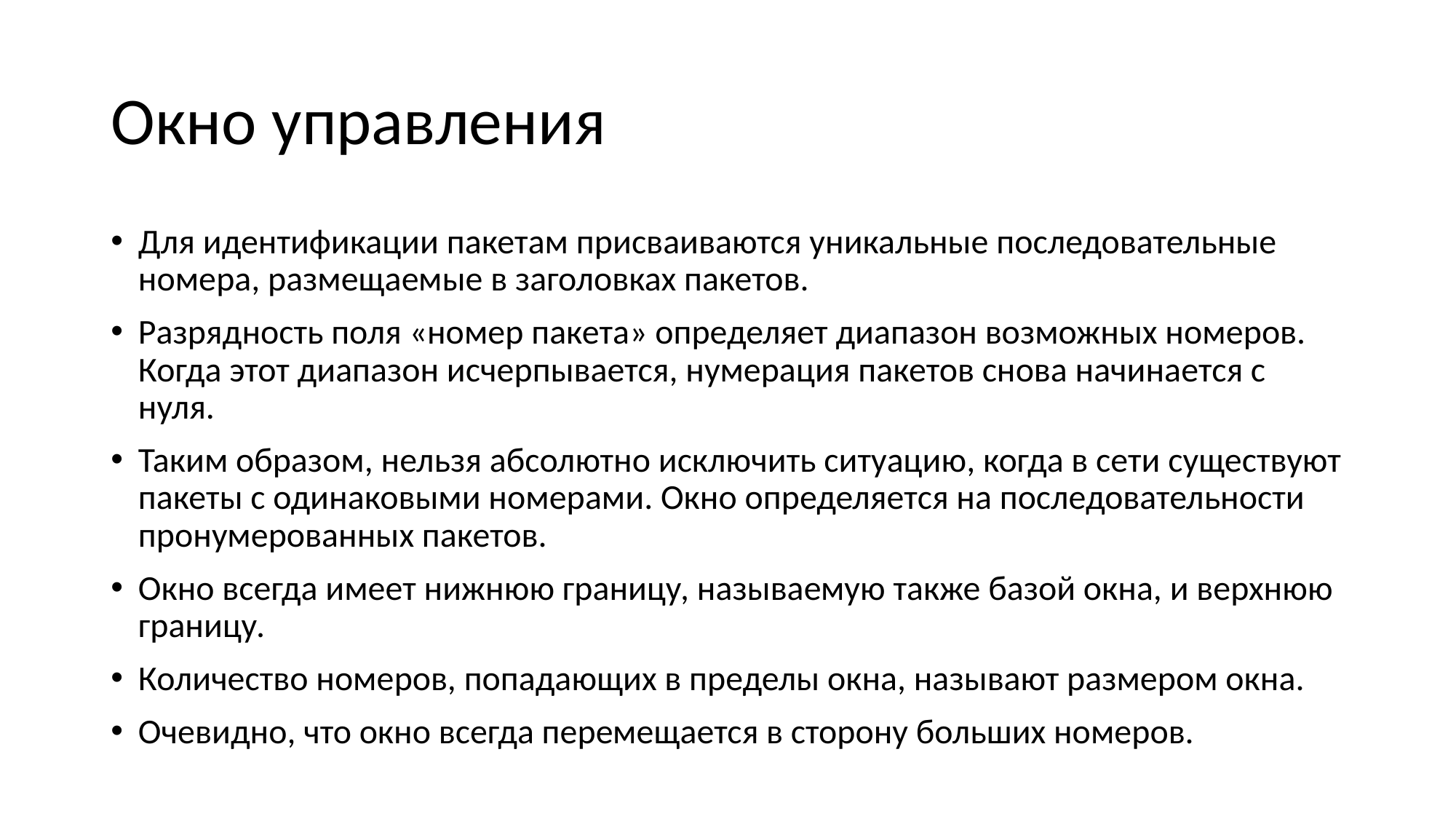

# Окно управления
Для идентификации пакетам присваиваются уникальные последовательные номера, размещаемые в заголовках пакетов.
Разрядность поля «номер пакета» определяет диапазон возможных номеров. Когда этот диапазон исчерпывается, нумерация пакетов снова начинается с нуля.
Таким образом, нельзя абсолютно исключить ситуацию, когда в сети существуют пакеты с одинаковыми номерами. Окно определяется на последовательности пронумерованных пакетов.
Окно всегда имеет нижнюю границу, называемую также базой окна, и верхнюю границу.
Количество номеров, попадающих в пределы окна, называют размером окна.
Очевидно, что окно всегда перемещается в сторону больших номеров.